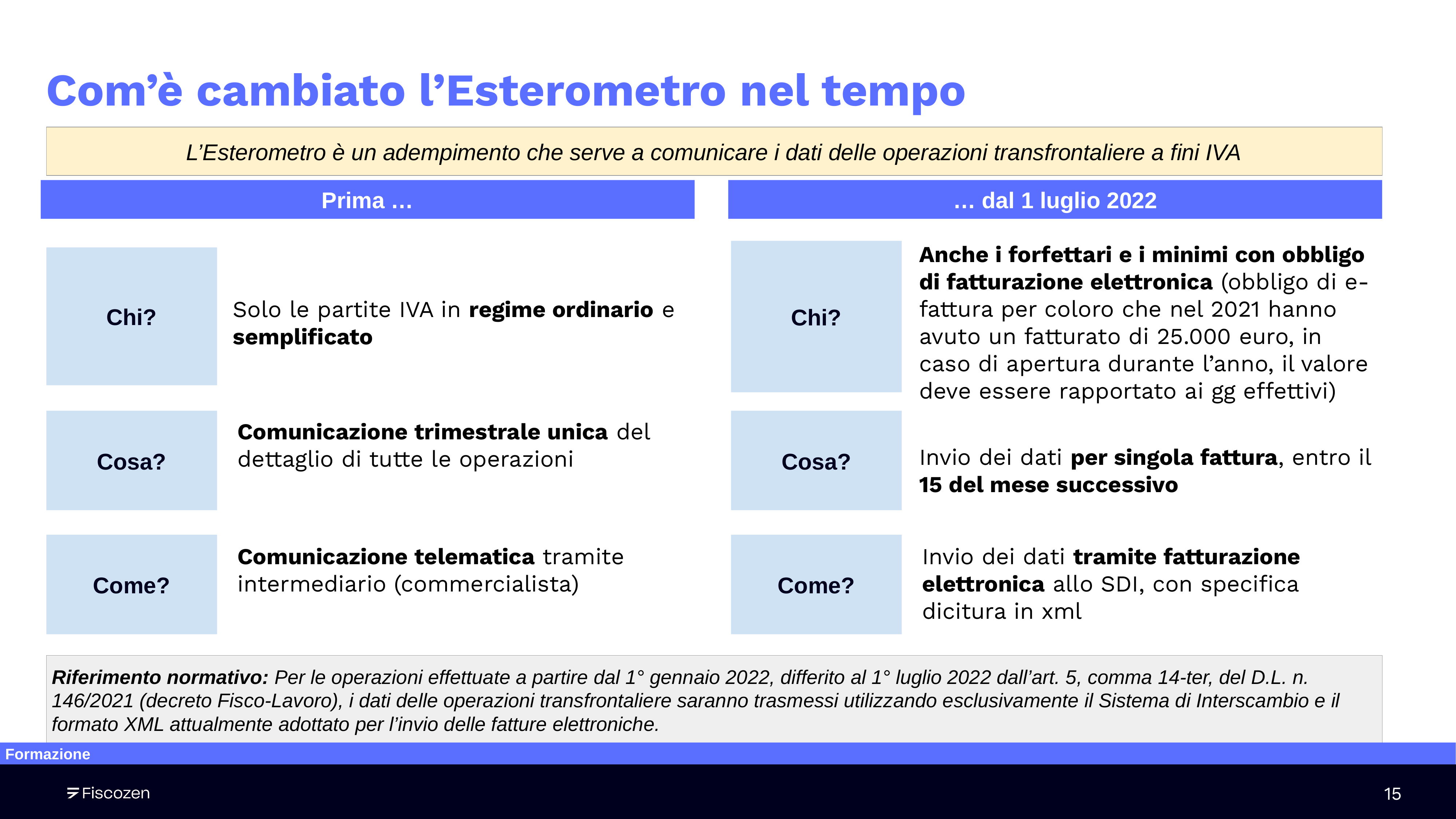

# Com’è cambiato l’Esterometro nel tempo
L’Esterometro è un adempimento che serve a comunicare i dati delle operazioni transfrontaliere a fini IVA
Prima …
… dal 1 luglio 2022
Anche i forfettari e i minimi con obbligo di fatturazione elettronica (obbligo di e-fattura per coloro che nel 2021 hanno avuto un fatturato di 25.000 euro, in caso di apertura durante l’anno, il valore deve essere rapportato ai gg effettivi)
Chi?
Chi?
Solo le partite IVA in regime ordinario e semplificato
Cosa?
Cosa?
Comunicazione trimestrale unica del dettaglio di tutte le operazioni
Invio dei dati per singola fattura, entro il 15 del mese successivo
Come?
Come?
Comunicazione telematica tramite intermediario (commercialista)
Invio dei dati tramite fatturazione elettronica allo SDI, con specifica dicitura in xml
Riferimento normativo: Per le operazioni effettuate a partire dal 1° gennaio 2022, differito al 1° luglio 2022 dall’art. 5, comma 14-ter, del D.L. n. 146/2021 (decreto Fisco-Lavoro), i dati delle operazioni transfrontaliere saranno trasmessi utilizzando esclusivamente il Sistema di Interscambio e il formato XML attualmente adottato per l’invio delle fatture elettroniche.
Formazione
15